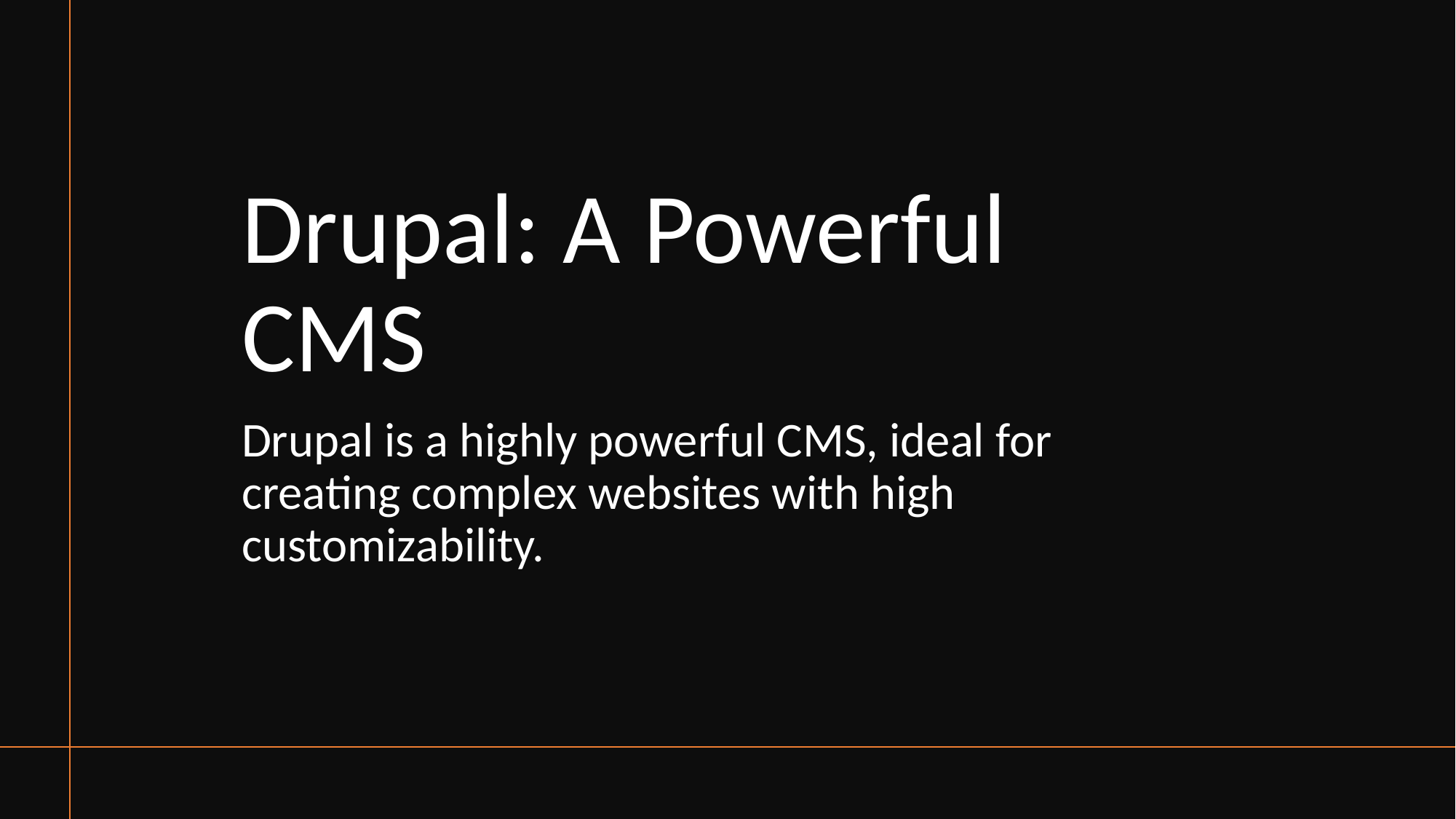

# Drupal: A Powerful CMS
Drupal is a highly powerful CMS, ideal for creating complex websites with high customizability.